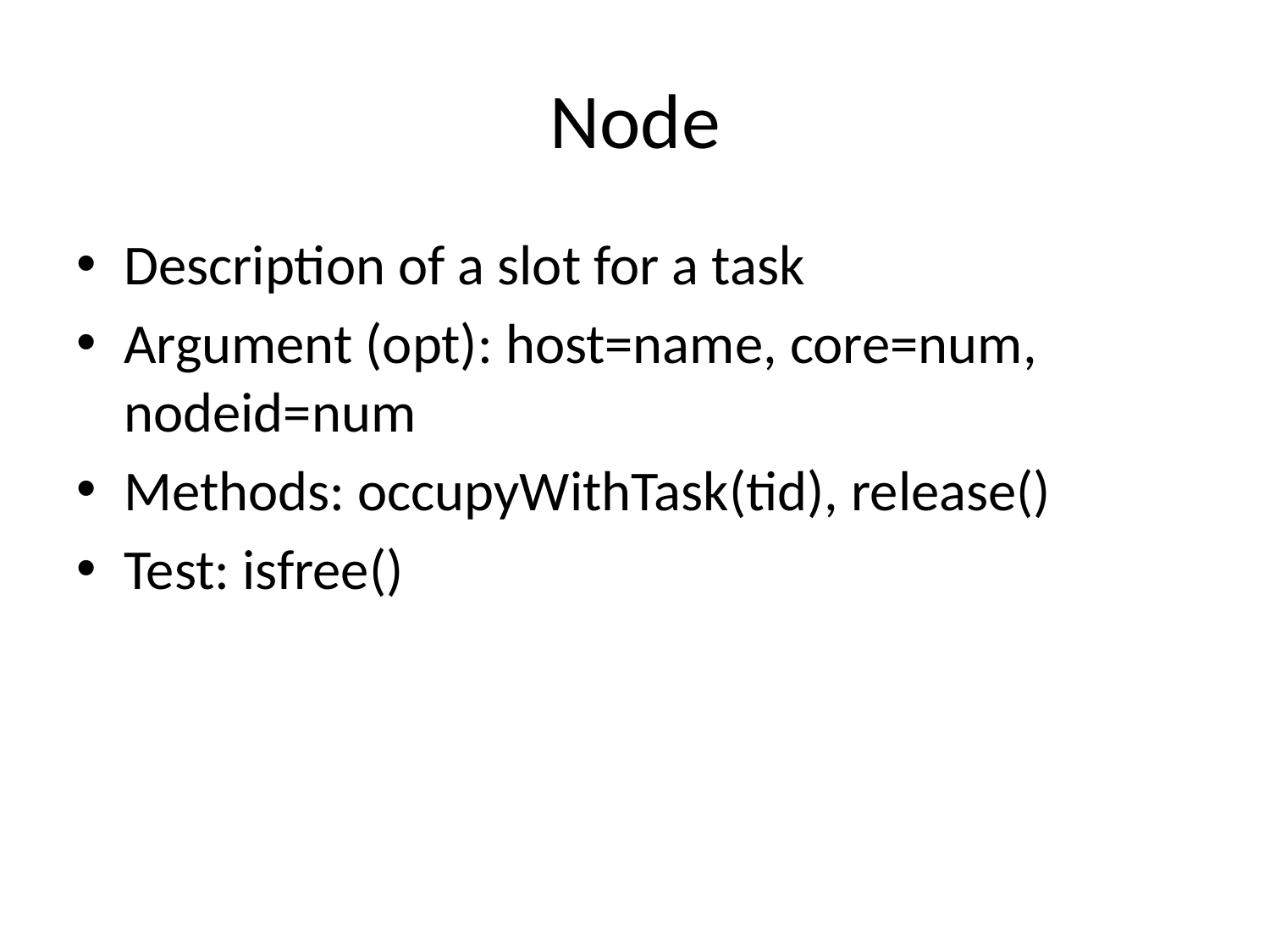

# Node
Description of a slot for a task
Argument (opt): host=name, core=num, nodeid=num
Methods: occupyWithTask(tid), release()
Test: isfree()